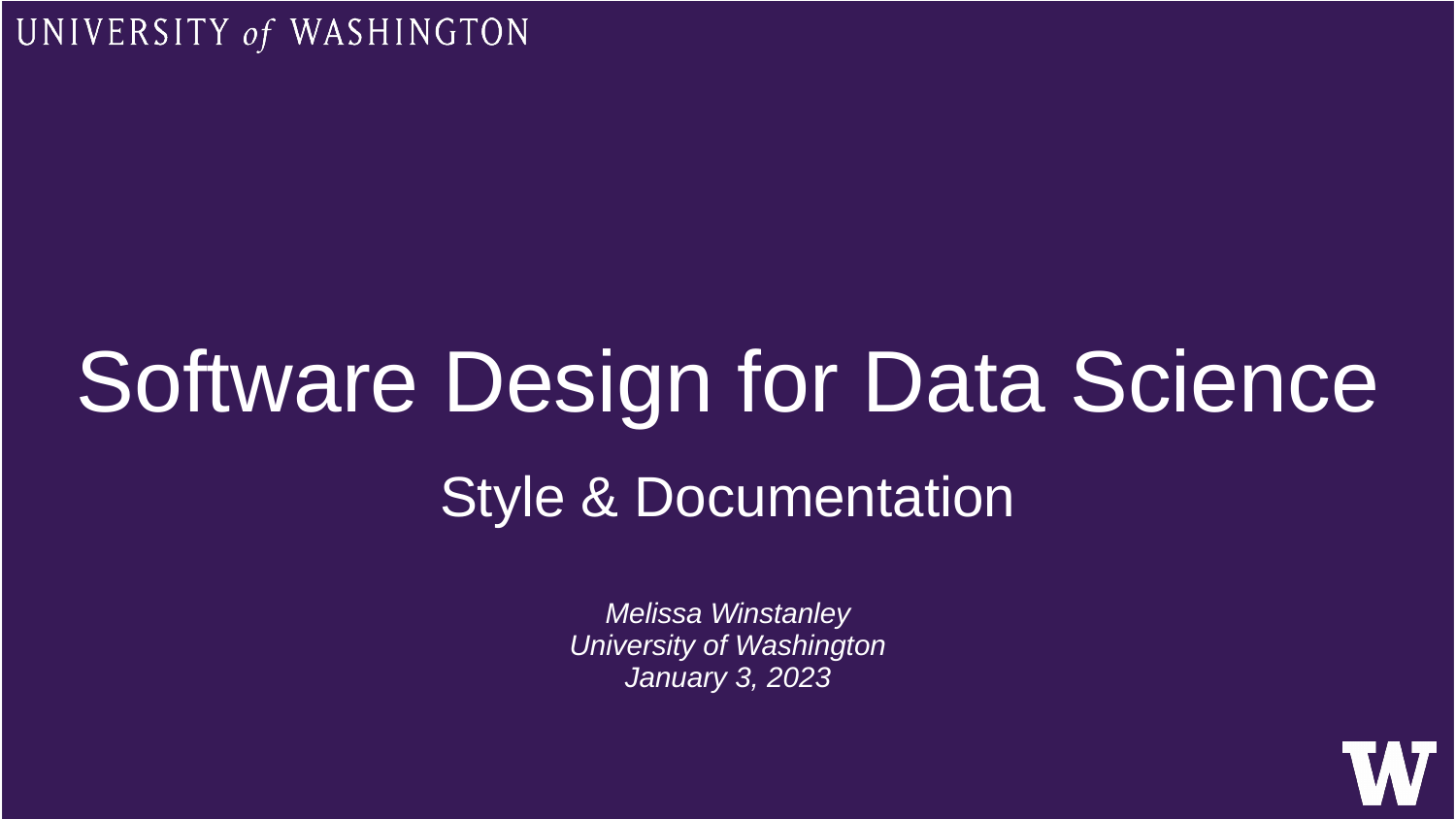

# Software Design for Data Science
Style & Documentation
Melissa Winstanley
University of Washington
January 3, 2023